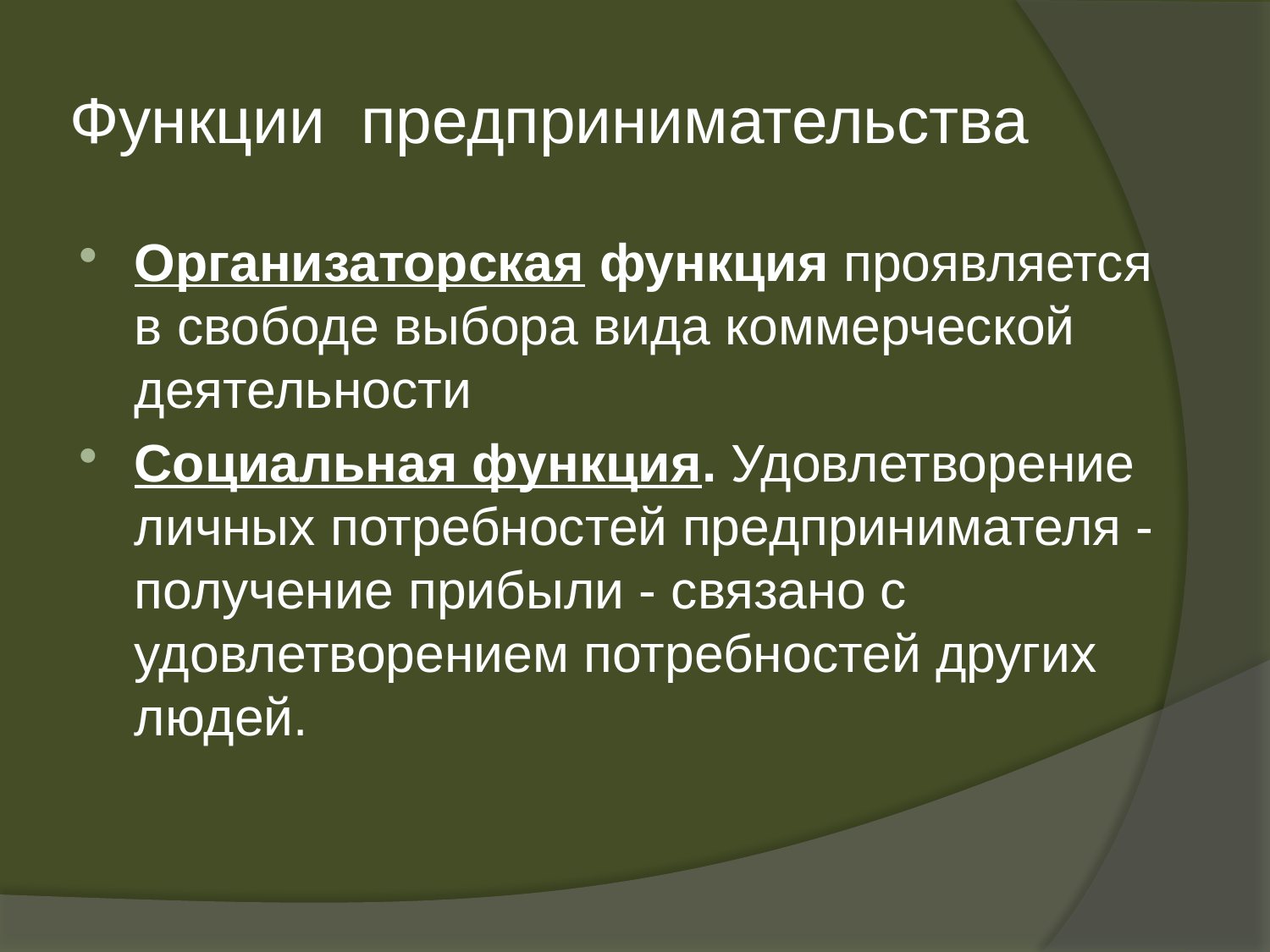

# Функции  предпринимательства
Организаторская функция проявляется в свободе выбора вида коммерческой деятельности
Социальная функция. Удовлетворение личных потребностей предпринимателя - получение прибыли - связано с удовлетворением потребностей других людей.